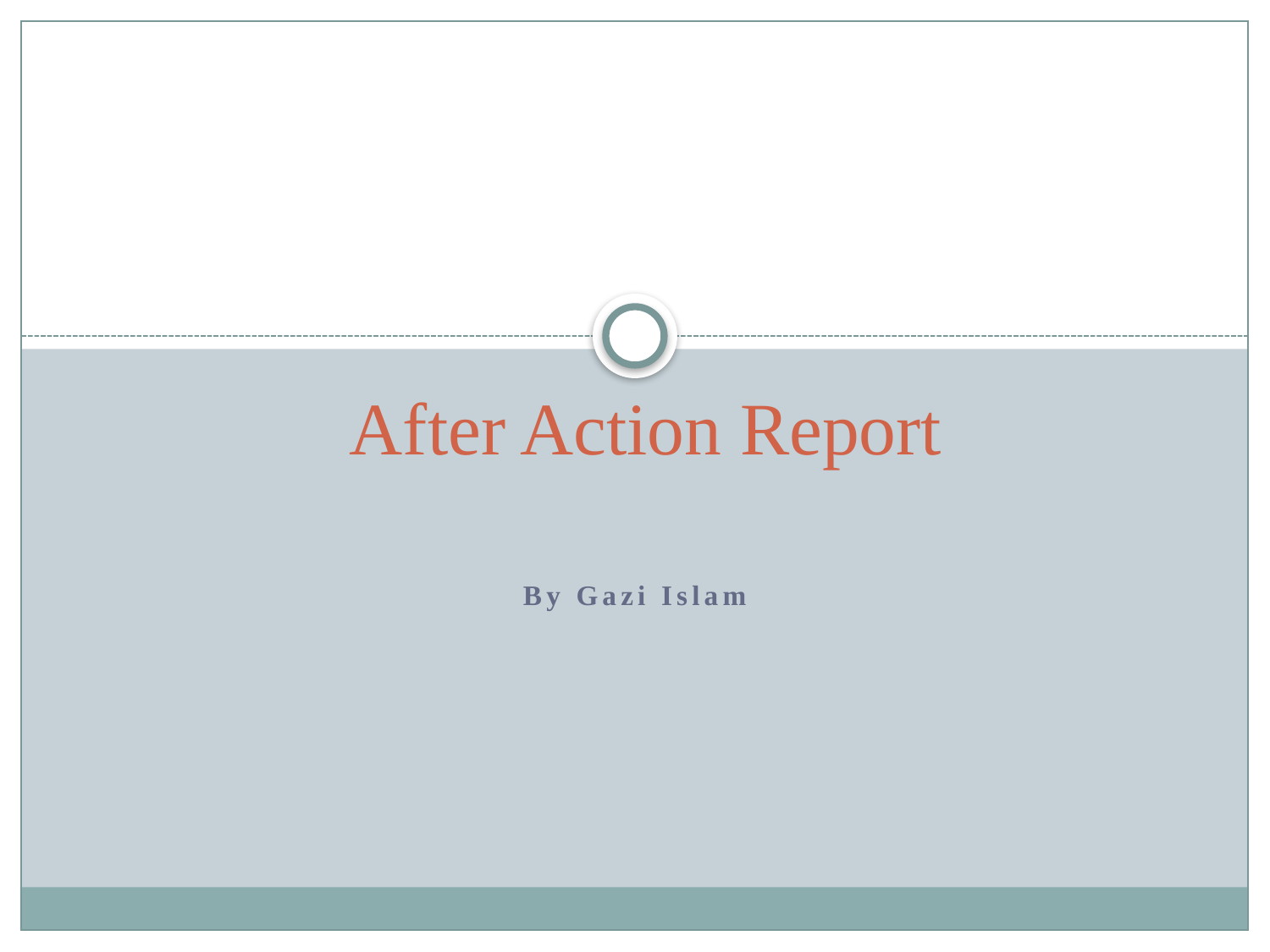

# After Action Report
By Gazi Islam